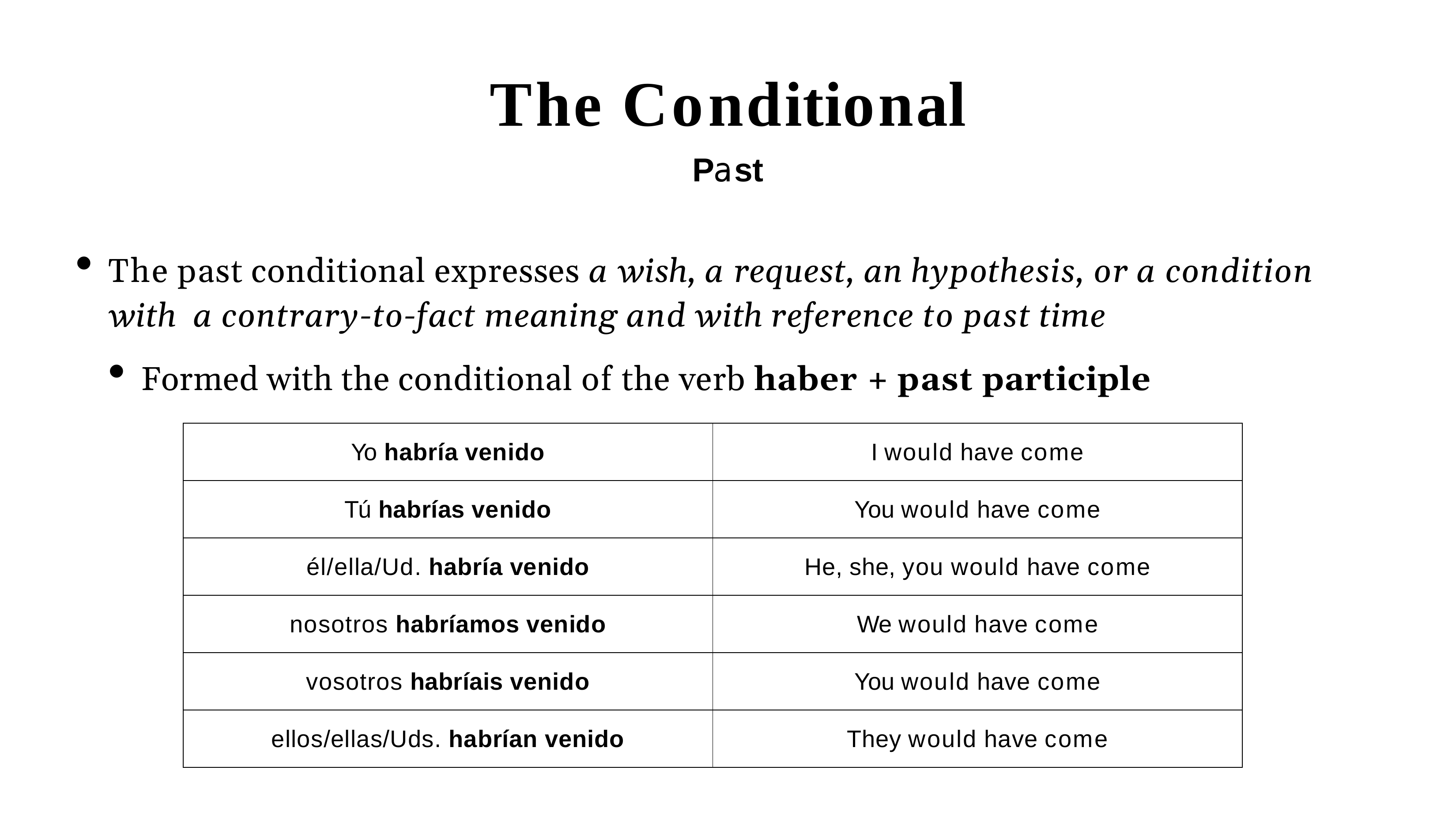

# The Conditional
Past
The past conditional expresses a wish, a request, an hypothesis, or a condition with  a contrary-to-fact meaning and with reference to past time
Formed with the conditional of the verb haber + past participle
| Yo habría venido | I would have come |
| --- | --- |
| Tú habrías venido | You would have come |
| él/ella/Ud. habría venido | He, she, you would have come |
| nosotros habríamos venido | We would have come |
| vosotros habríais venido | You would have come |
| ellos/ellas/Uds. habrían venido | They would have come |